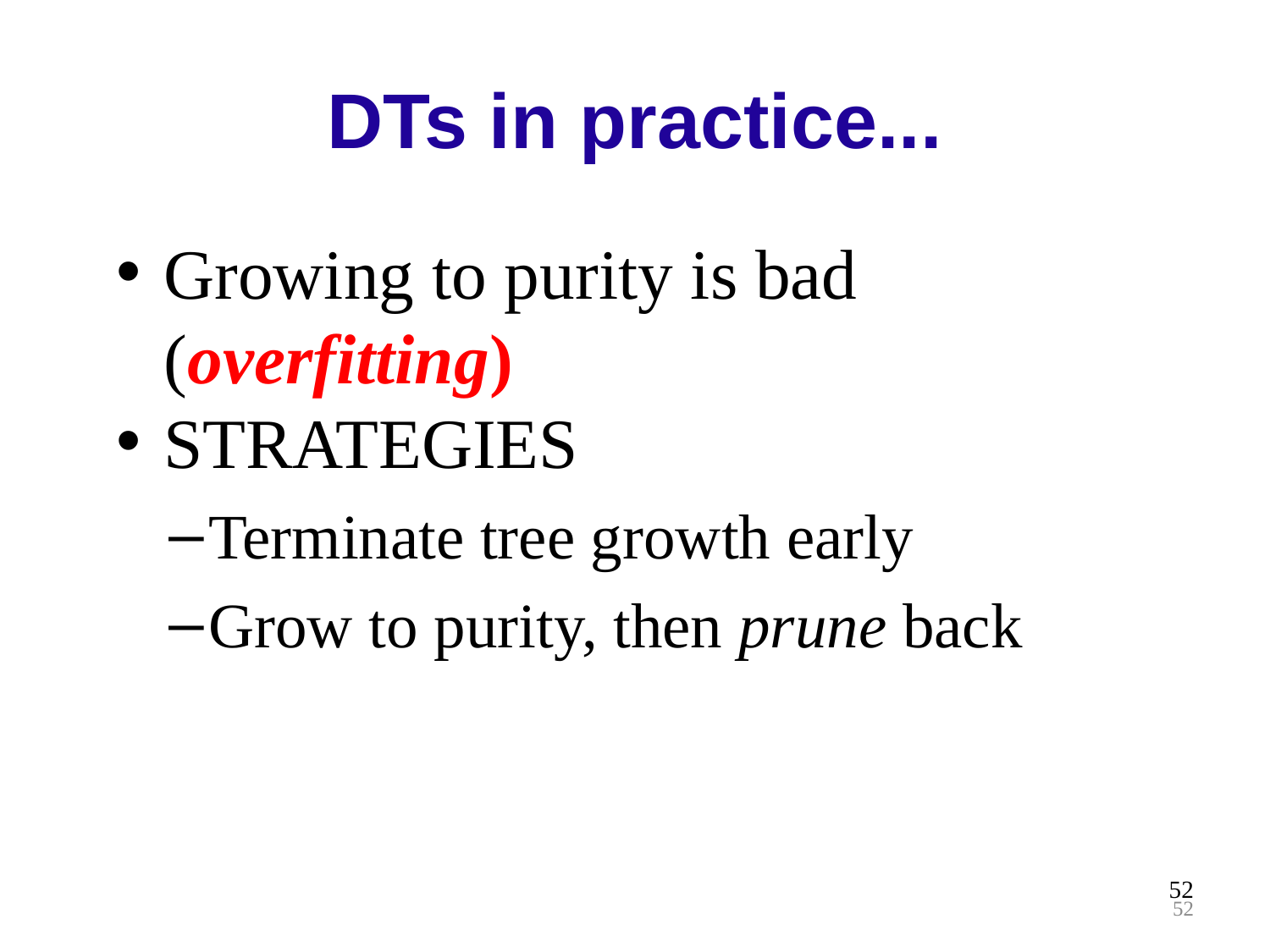

DTs in practice...
Growing to purity is bad (overfitting)
STRATEGIES
Terminate tree growth early
Grow to purity, then prune back
52
52